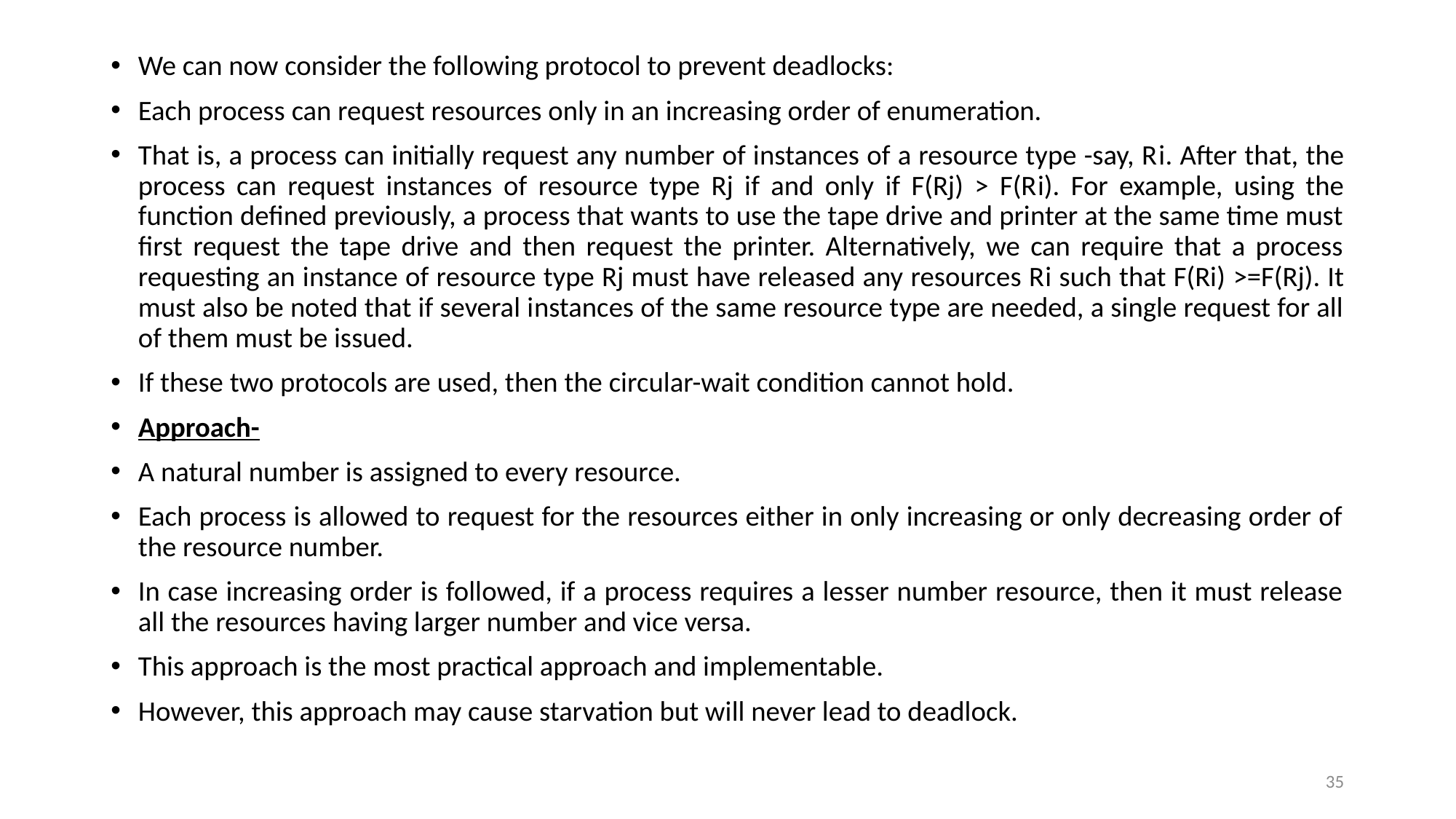

We can now consider the following protocol to prevent deadlocks:
Each process can request resources only in an increasing order of enumeration.
That is, a process can initially request any number of instances of a resource type -say, Ri. After that, the process can request instances of resource type Rj if and only if F(Rj) > F(Ri). For example, using the function defined previously, a process that wants to use the tape drive and printer at the same time must first request the tape drive and then request the printer. Alternatively, we can require that a process requesting an instance of resource type Rj must have released any resources Ri such that F(Ri) >=F(Rj). It must also be noted that if several instances of the same resource type are needed, a single request for all of them must be issued.
If these two protocols are used, then the circular-wait condition cannot hold.
Approach-
A natural number is assigned to every resource.
Each process is allowed to request for the resources either in only increasing or only decreasing order of the resource number.
In case increasing order is followed, if a process requires a lesser number resource, then it must release all the resources having larger number and vice versa.
This approach is the most practical approach and implementable.
However, this approach may cause starvation but will never lead to deadlock.

35